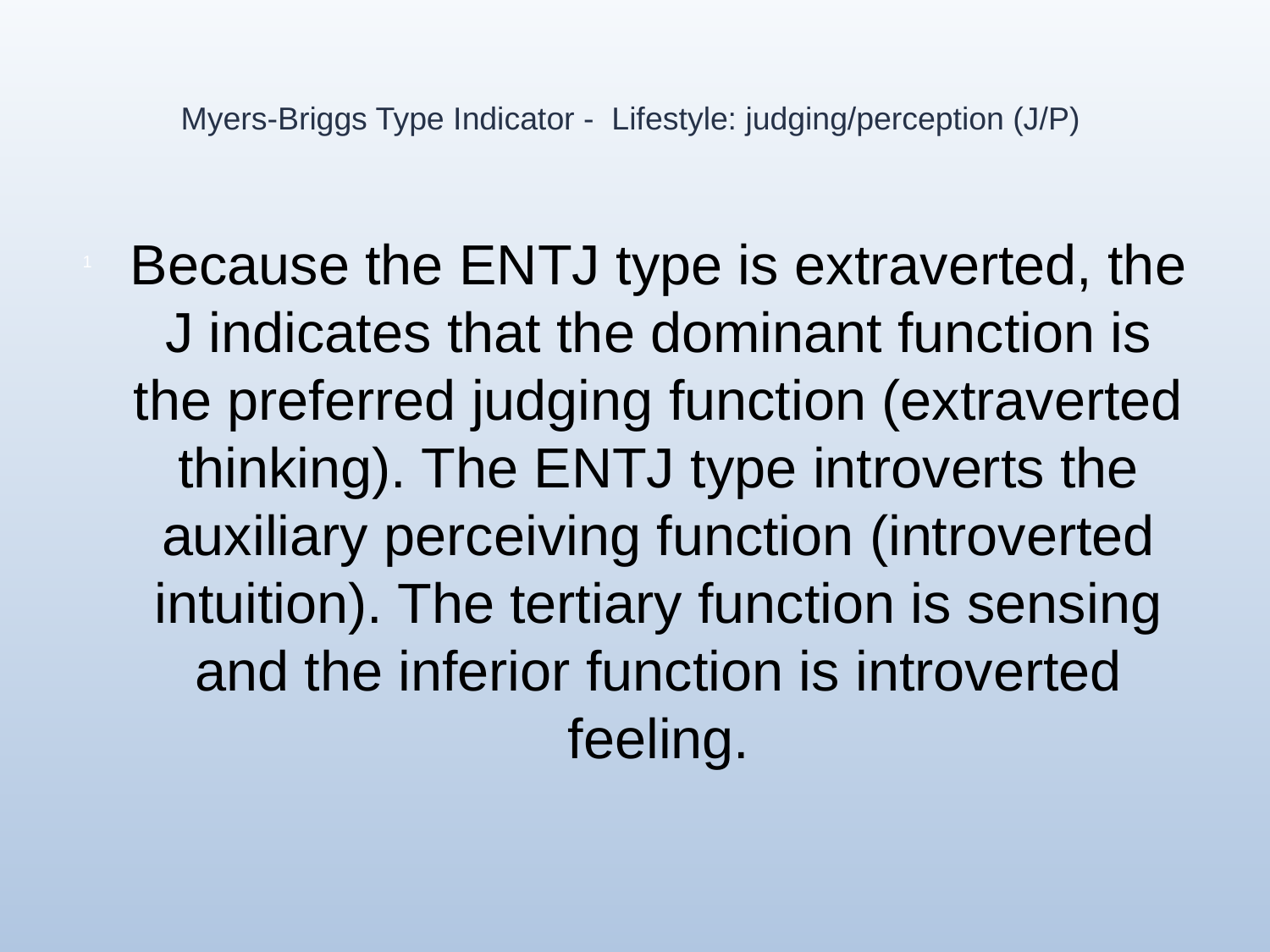

# Myers-Briggs Type Indicator -  Lifestyle: judging/perception (J/P)
Because the ENTJ type is extraverted, the J indicates that the dominant function is the preferred judging function (extraverted thinking). The ENTJ type introverts the auxiliary perceiving function (introverted intuition). The tertiary function is sensing and the inferior function is introverted feeling.